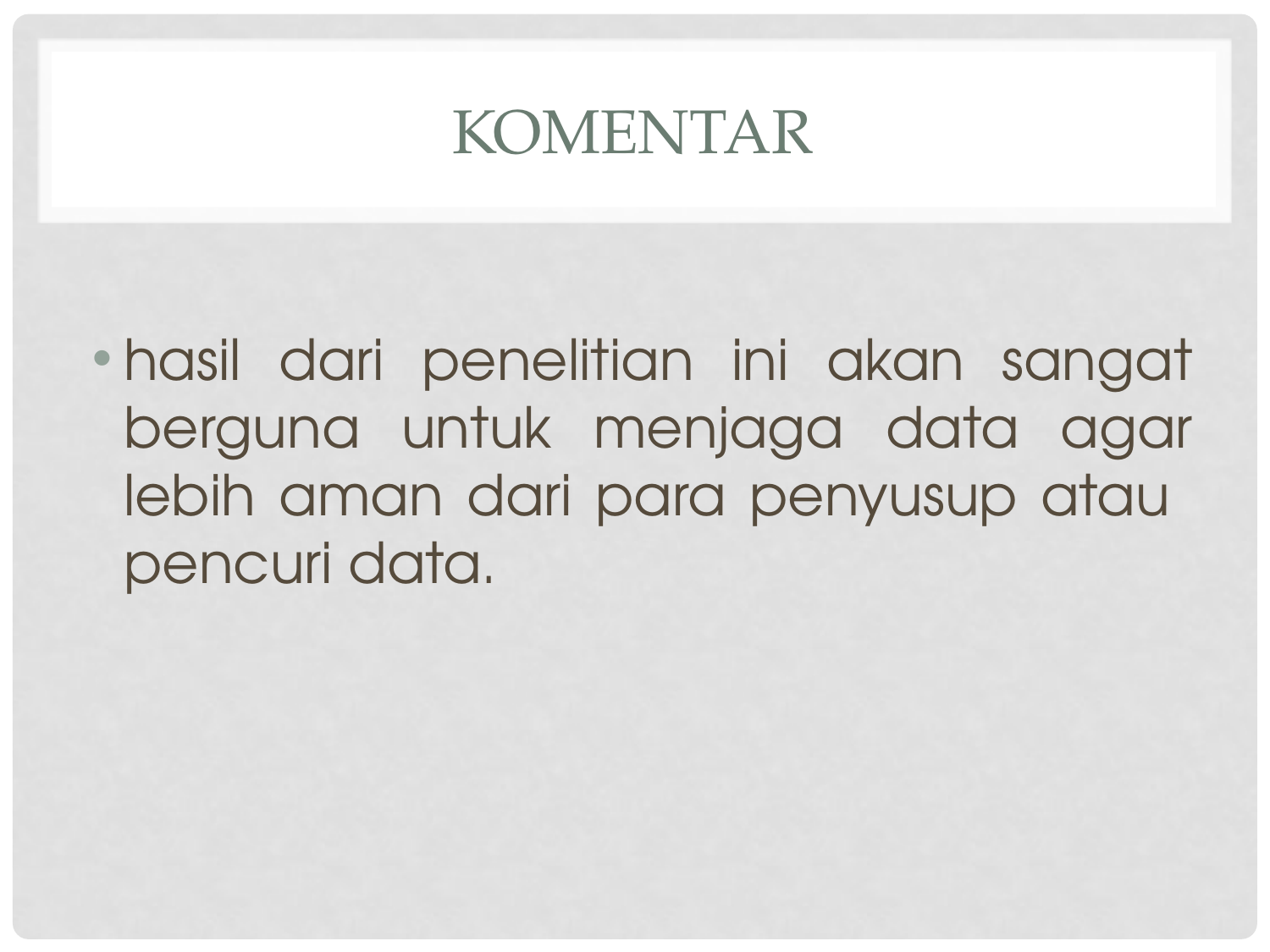

# komentar
hasil dari penelitian ini akan sangat berguna untuk menjaga data agar lebih aman dari para penyusup atau  pencuri data.